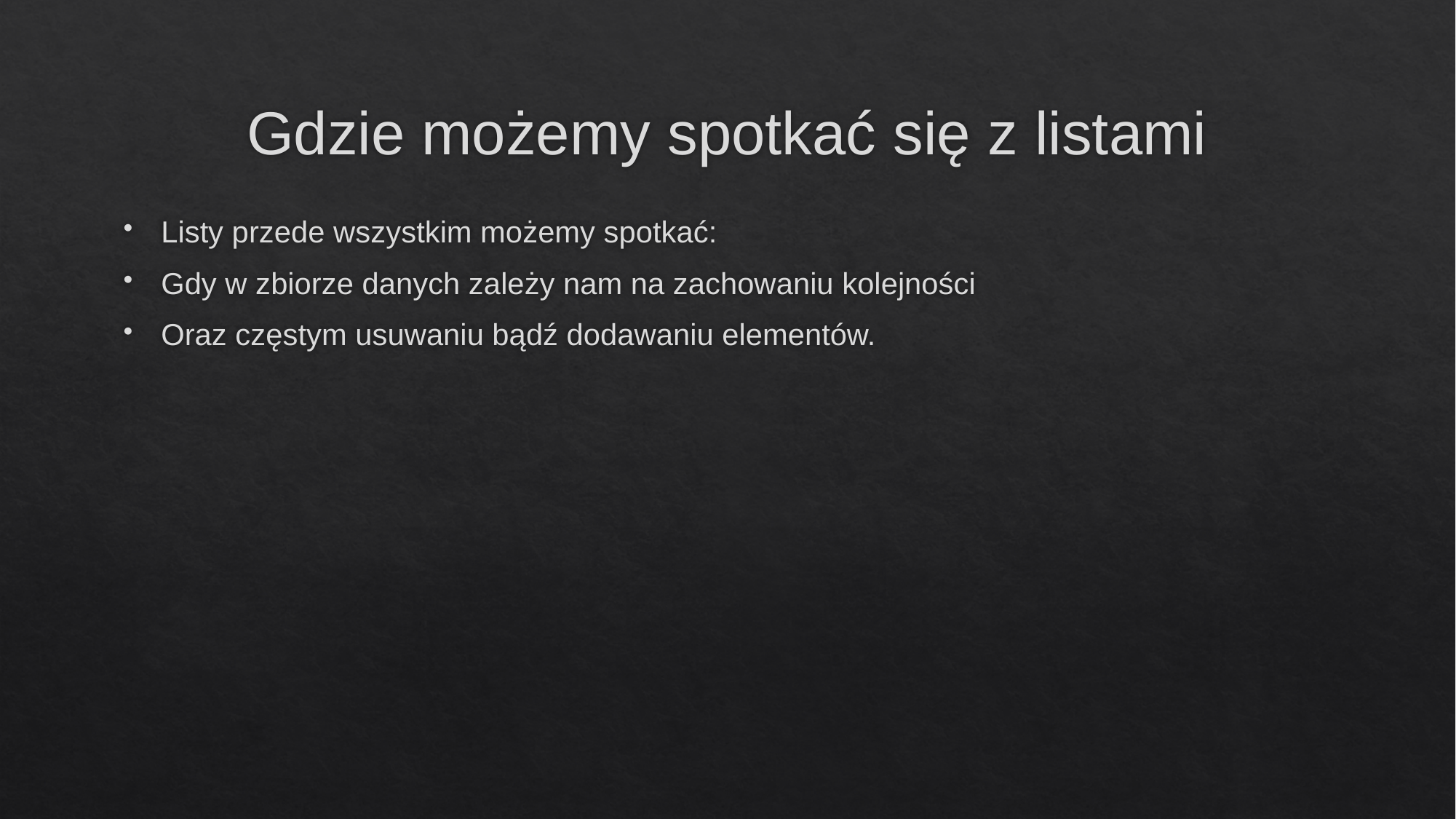

# Gdzie możemy spotkać się z listami
Listy przede wszystkim możemy spotkać:
Gdy w zbiorze danych zależy nam na zachowaniu kolejności
Oraz częstym usuwaniu bądź dodawaniu elementów.